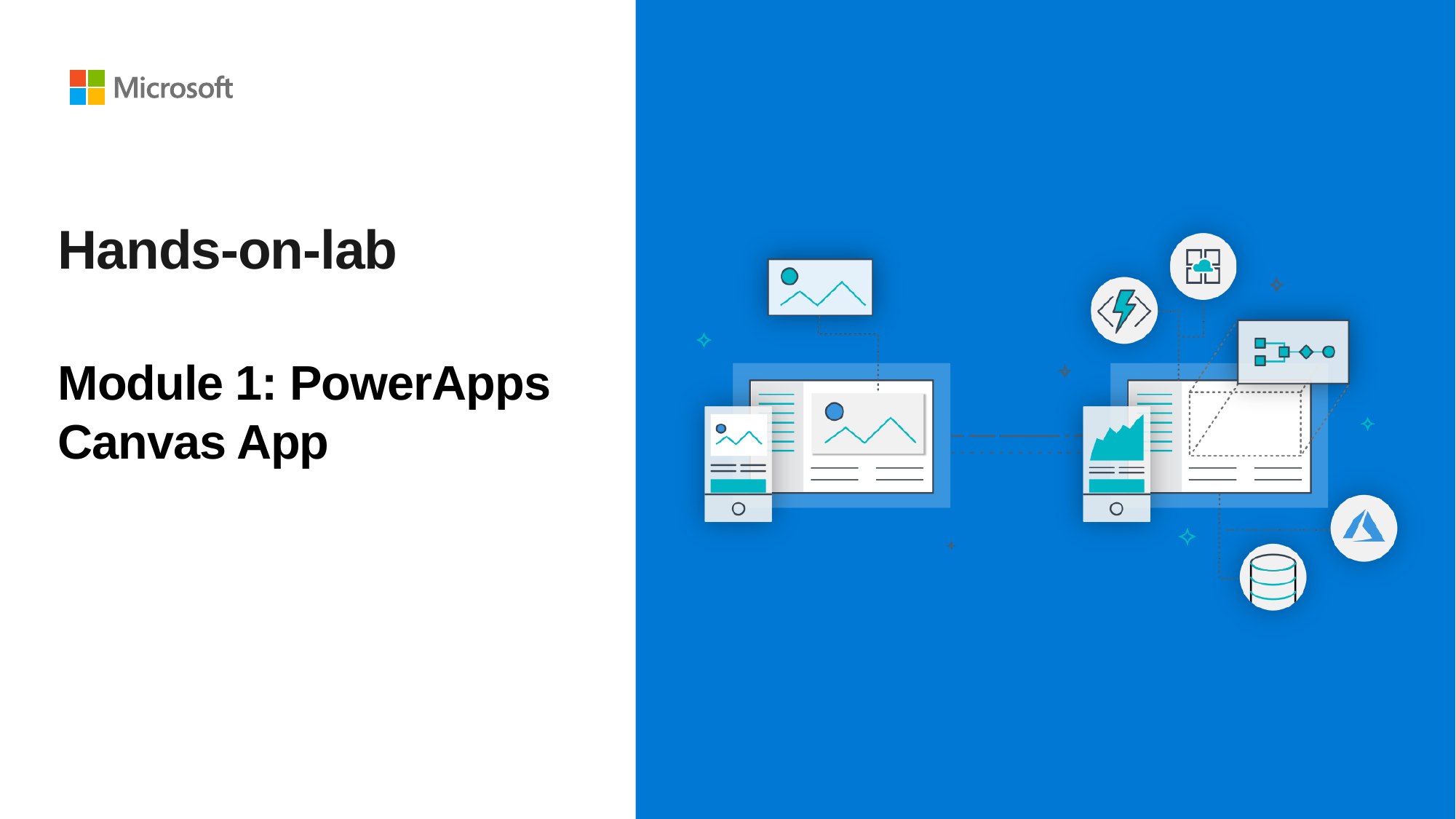

Hands-on-lab
# Module 1: PowerApps Canvas App